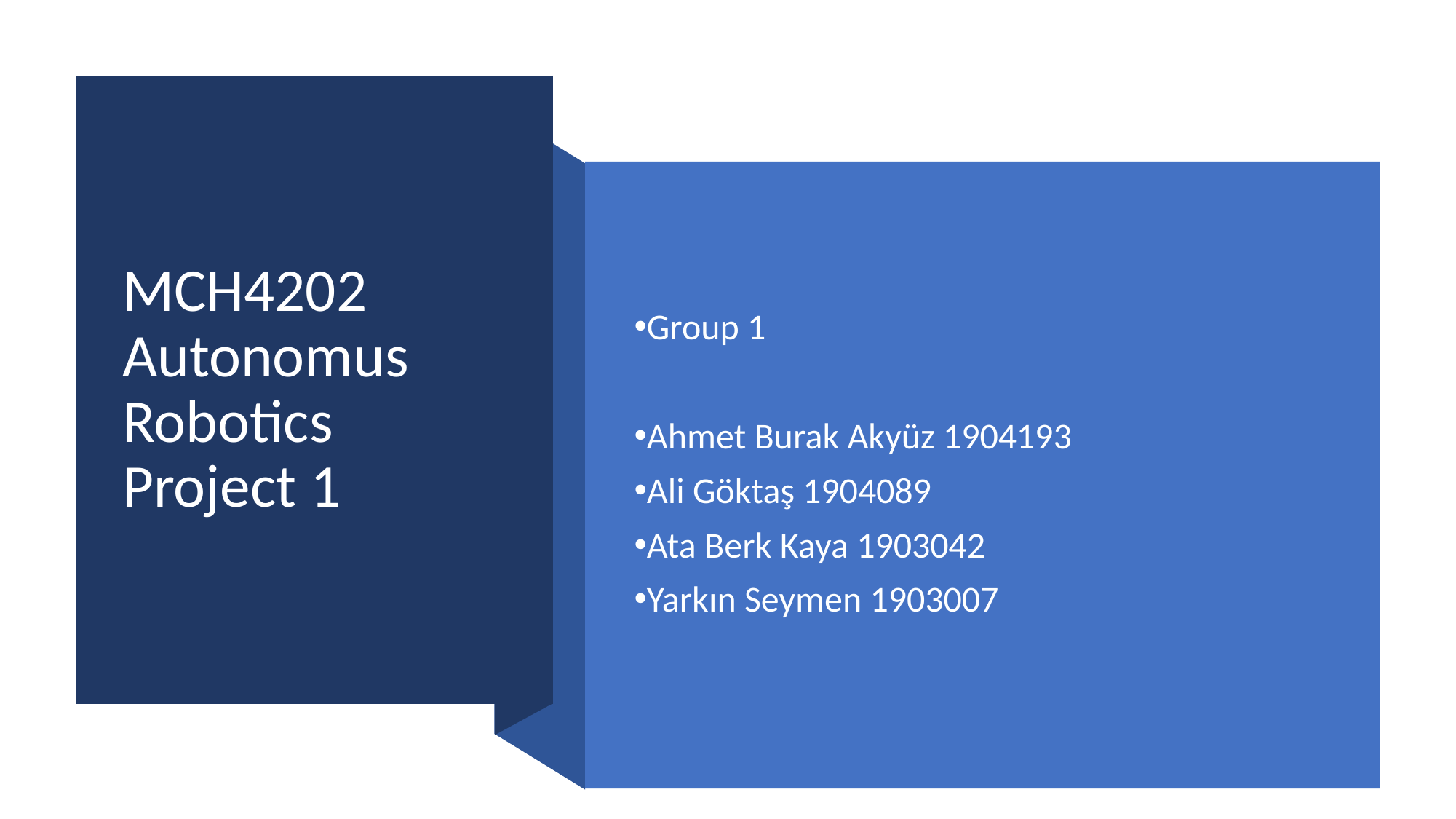

# MCH4202  Autonomus Robotics  Project 1

Group 1

Ahmet Burak Akyüz 1904193
Ali Göktaş 1904089
Ata Berk Kaya 1903042
Yarkın Seymen 1903007